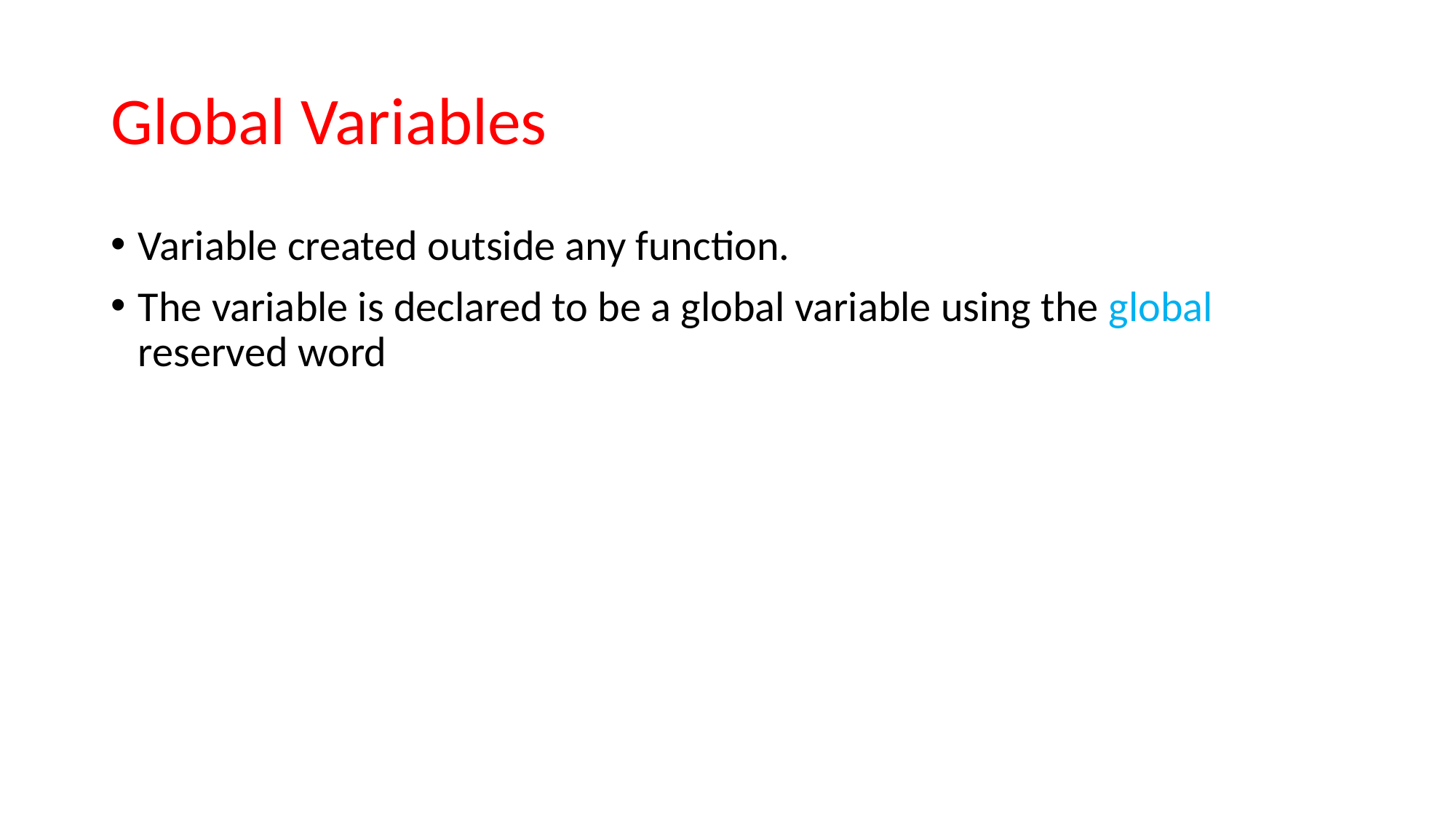

# Global Variables
Variable created outside any function.
The variable is declared to be a global variable using the global reserved word